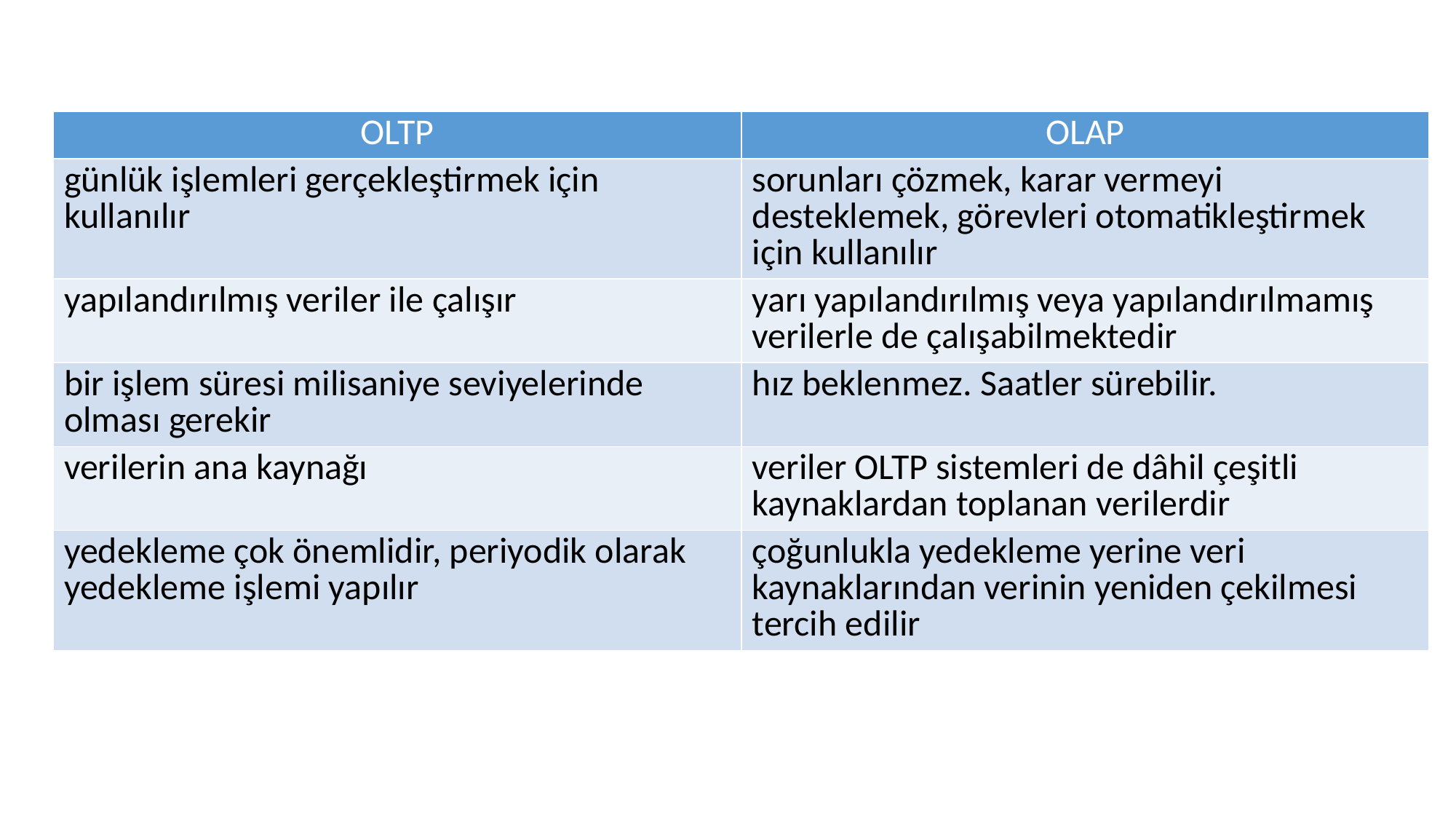

#
| OLTP | OLAP |
| --- | --- |
| günlük işlemleri gerçekleştirmek için kullanılır | sorunları çözmek, karar vermeyi desteklemek, görevleri otomatikleştirmek için kullanılır |
| yapılandırılmış veriler ile çalışır | yarı yapılandırılmış veya yapılandırılmamış verilerle de çalışabilmektedir |
| bir işlem süresi milisaniye seviyelerinde olması gerekir | hız beklenmez. Saatler sürebilir. |
| verilerin ana kaynağı | veriler OLTP sistemleri de dâhil çeşitli kaynaklardan toplanan verilerdir |
| yedekleme çok önemlidir, periyodik olarak yedekleme işlemi yapılır | çoğunlukla yedekleme yerine veri kaynaklarından verinin yeniden çekilmesi tercih edilir |